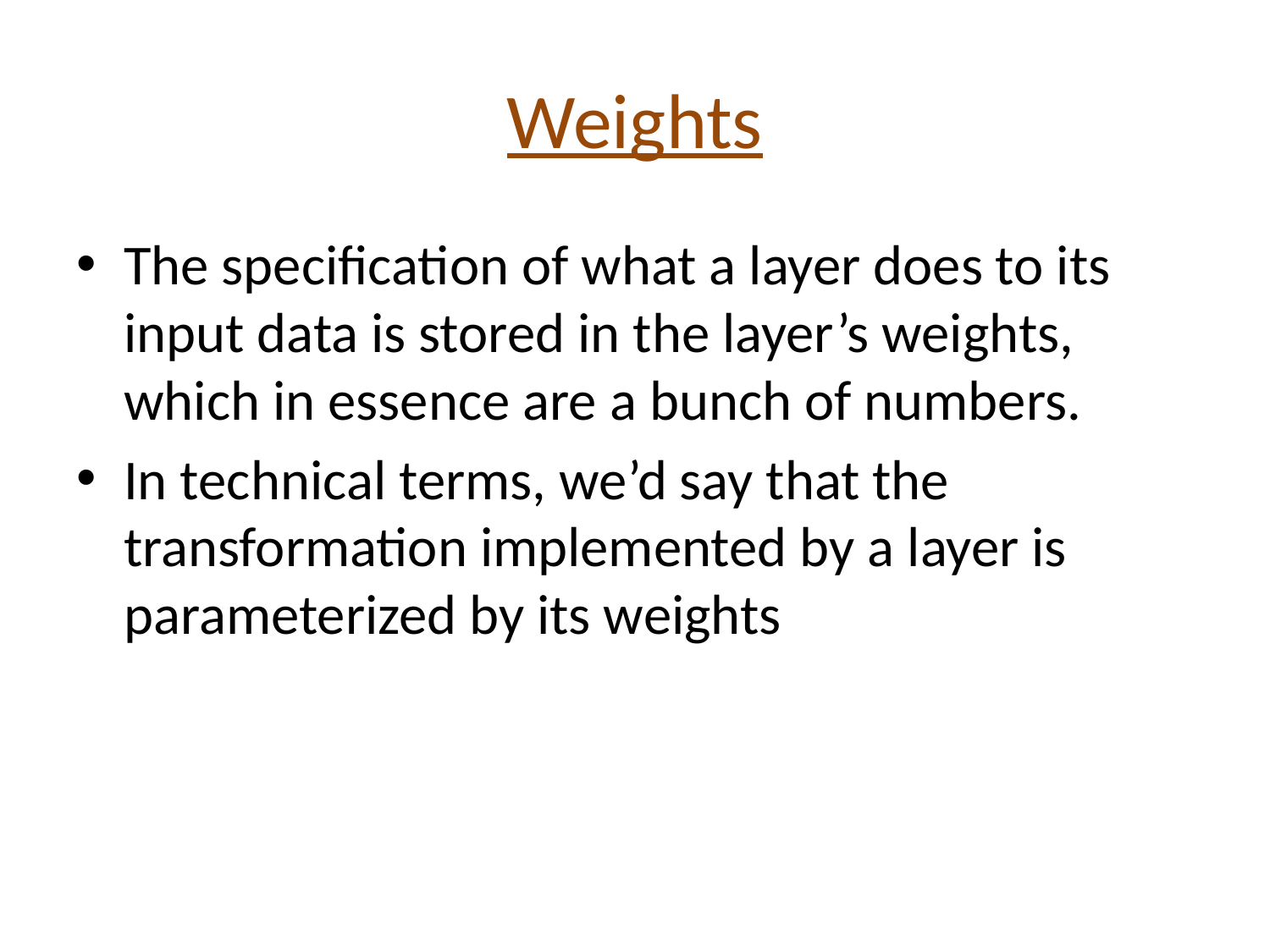

# Weights
The specification of what a layer does to its input data is stored in the layer’s weights, which in essence are a bunch of numbers.
In technical terms, we’d say that the transformation implemented by a layer is parameterized by its weights